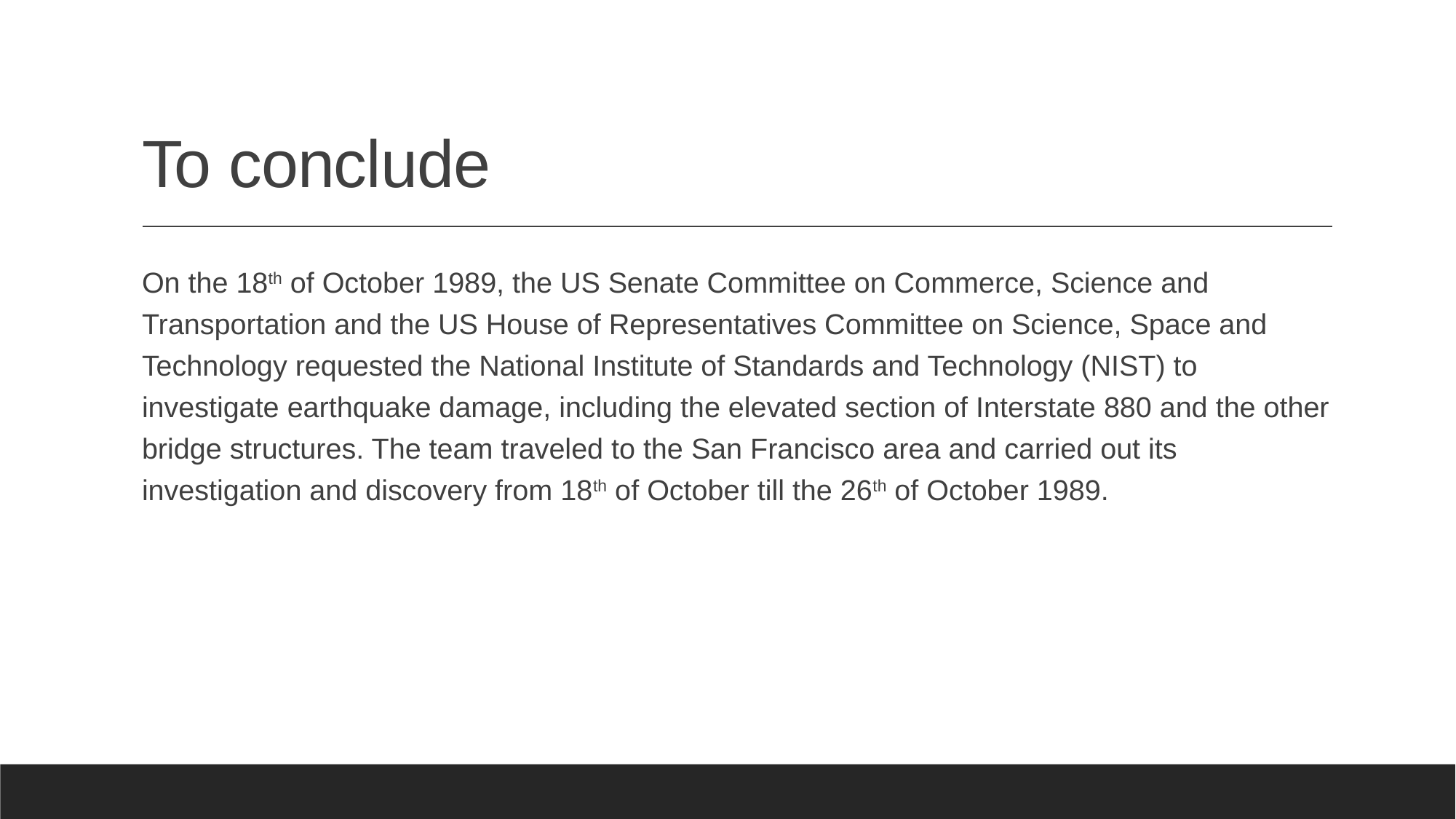

# To conclude
On the 18th of October 1989, the US Senate Committee on Commerce, Science and Transportation and the US House of Representatives Committee on Science, Space and Technology requested the National Institute of Standards and Technology (NIST) to investigate earthquake damage, including the elevated section of Interstate 880 and the other bridge structures. The team traveled to the San Francisco area and carried out its investigation and discovery from 18th of October till the 26th of October 1989.